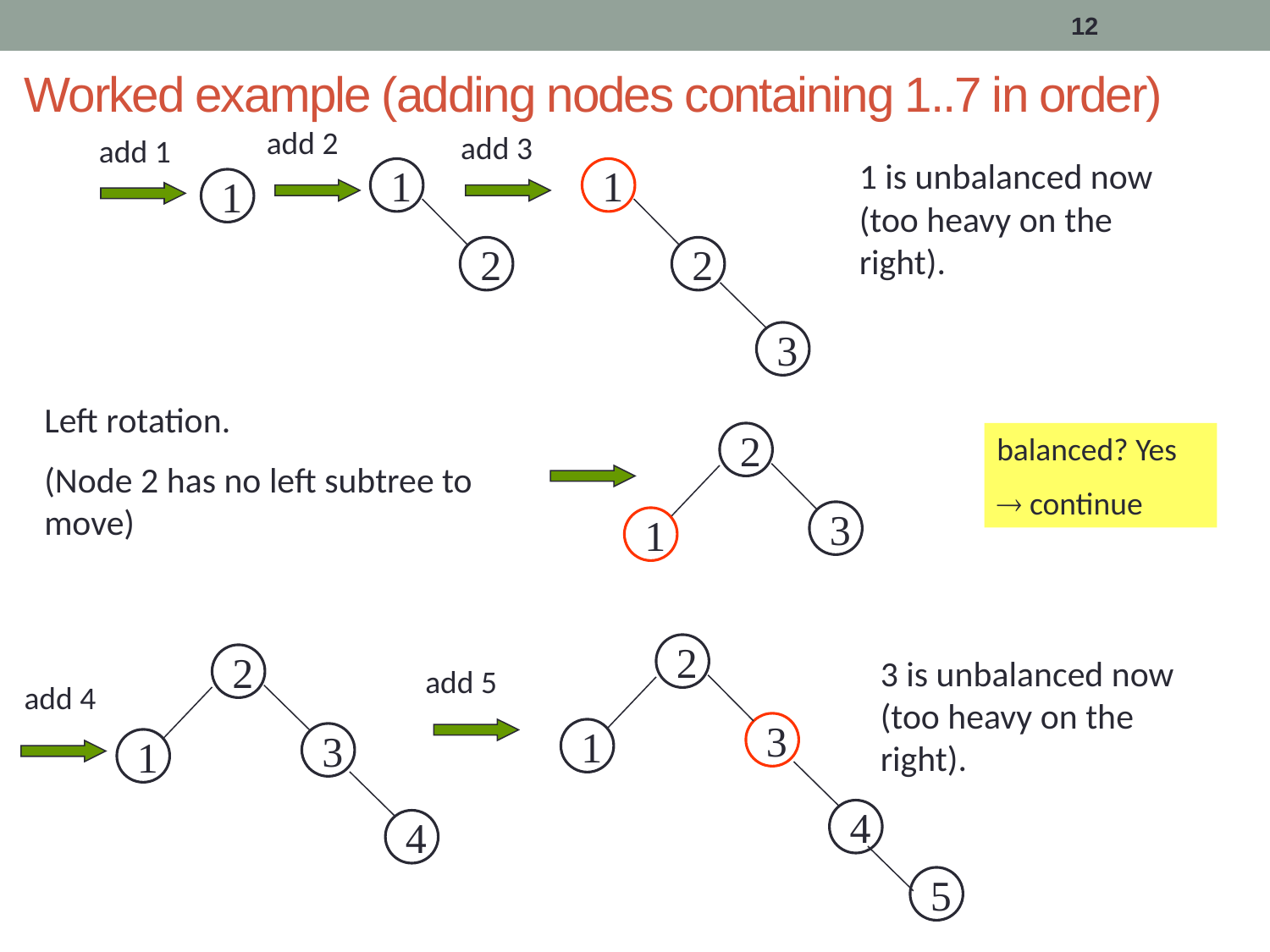

12
# Worked example (adding nodes containing 1..7 in order)
add 2
add 3
add 1
1 is unbalanced now (too heavy on the right).
1
1
1

2
2
3
Left rotation.
(Node 2 has no left subtree to move)
2
balanced? Yes
→ continue

3
1
2
2

3
1
4
3 is unbalanced now (too heavy on the right).
add 5
add 4

3

1
4
5